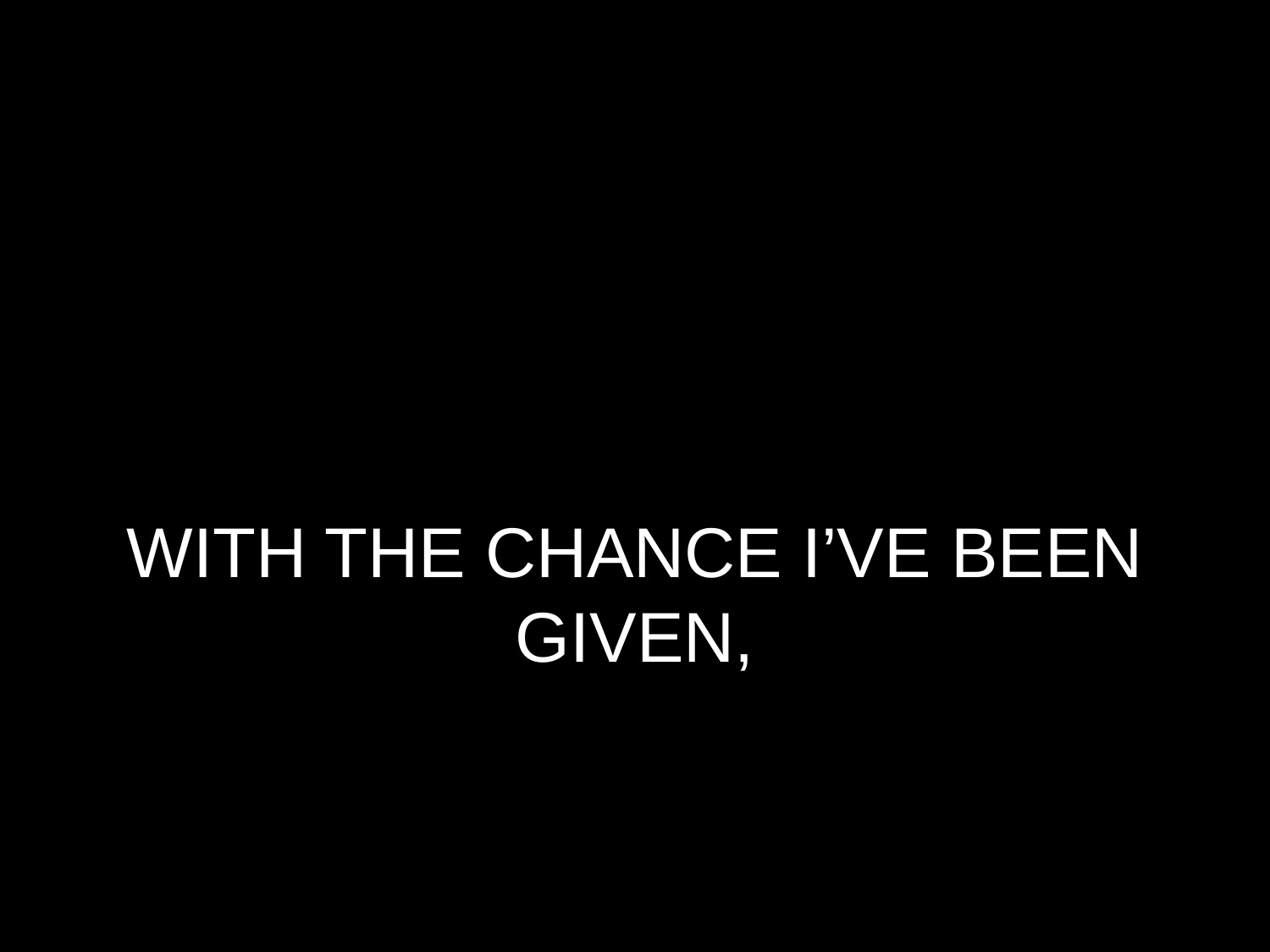

# WITH THE CHANCE I’VE BEEN GIVEN,